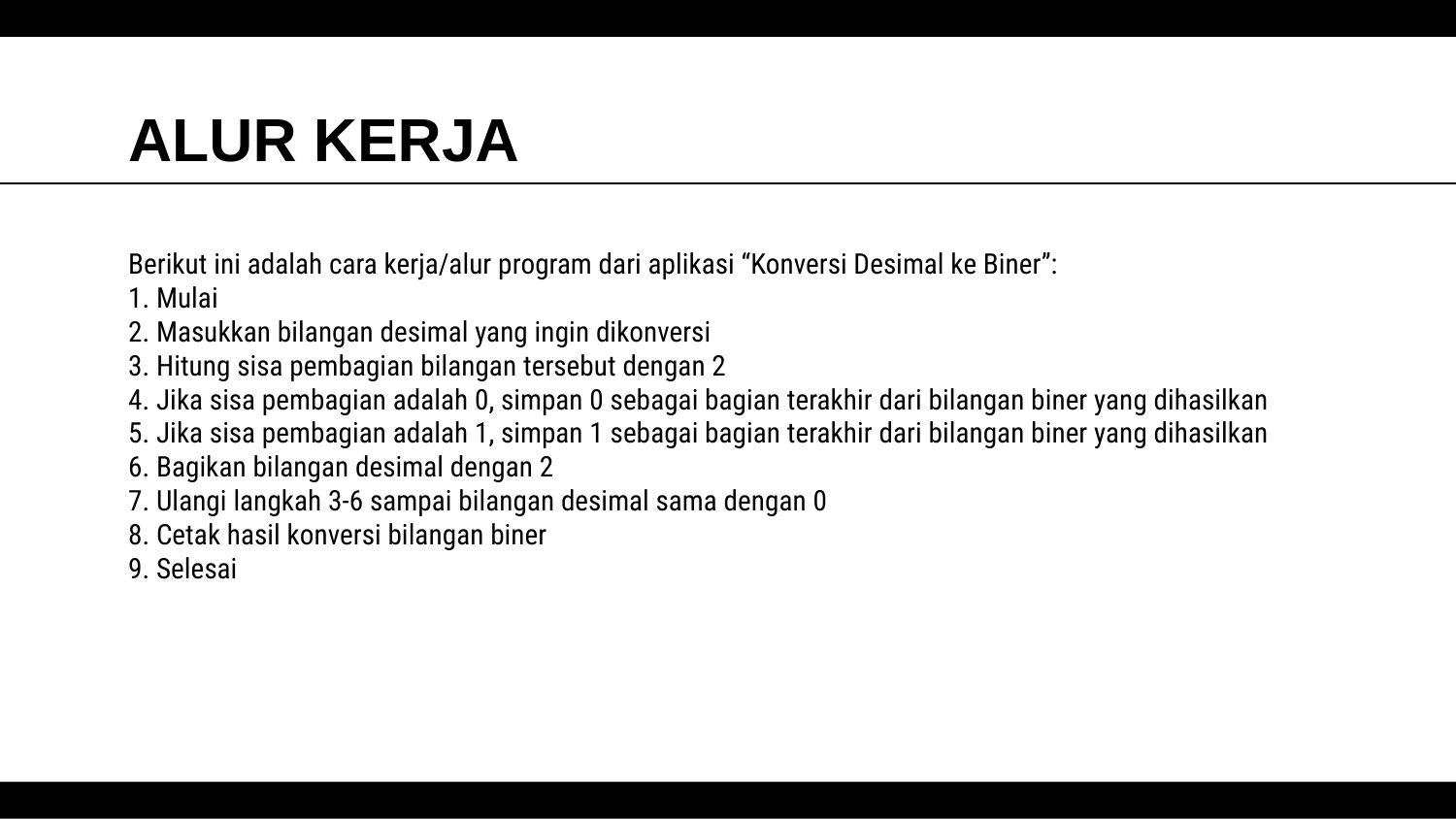

# ALUR KERJA
Berikut ini adalah cara kerja/alur program dari aplikasi “Konversi Desimal ke Biner”:
1. Mulai
2. Masukkan bilangan desimal yang ingin dikonversi
3. Hitung sisa pembagian bilangan tersebut dengan 2
4. Jika sisa pembagian adalah 0, simpan 0 sebagai bagian terakhir dari bilangan biner yang dihasilkan
5. Jika sisa pembagian adalah 1, simpan 1 sebagai bagian terakhir dari bilangan biner yang dihasilkan
6. Bagikan bilangan desimal dengan 2
7. Ulangi langkah 3-6 sampai bilangan desimal sama dengan 0
8. Cetak hasil konversi bilangan biner
9. Selesai